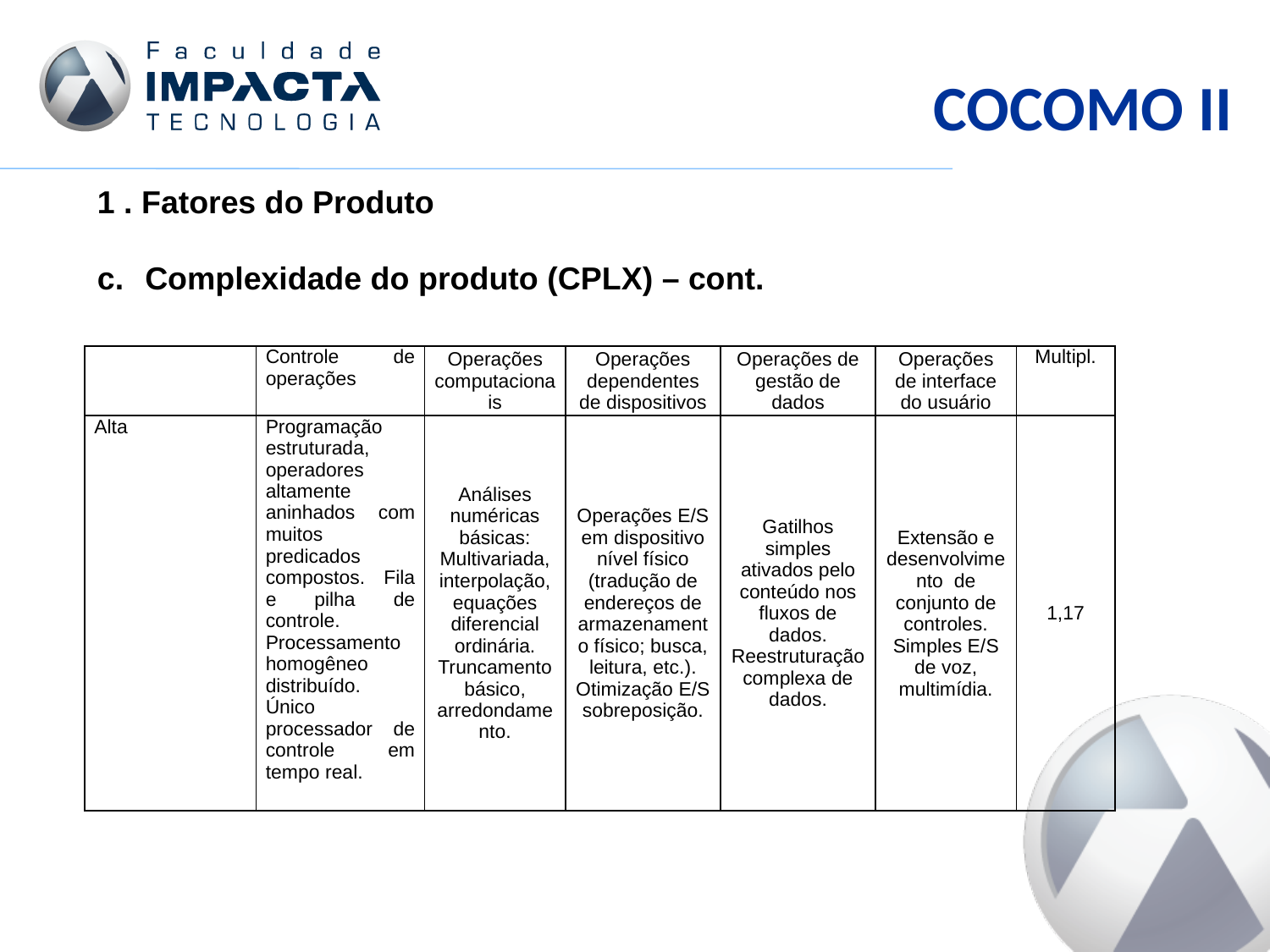

COCOMO II
1 . Fatores do Produto

Complexidade do produto (CPLX) – cont.

|  | Controle de operações | Operações computacionais | Operações dependentes de dispositivos | Operações de gestão de dados | Operações de interface do usuário | Multipl. |
| --- | --- | --- | --- | --- | --- | --- |
| Alta | Programação estruturada, operadores altamente aninhados com muitos predicados compostos. Fila e pilha de controle. Processamento homogêneo distribuído. Único processador de controle em tempo real. | Análises numéricas básicas: Multivariada, interpolação, equações diferencial ordinária. Truncamento básico, arredondamento. | Operações E/S em dispositivo nível físico (tradução de endereços de armazenamento físico; busca, leitura, etc.). Otimização E/S sobreposição. | Gatilhos simples ativados pelo conteúdo nos fluxos de dados. Reestruturação complexa de dados. | Extensão e desenvolvimento de conjunto de controles. Simples E/S de voz, multimídia. | 1,17 |